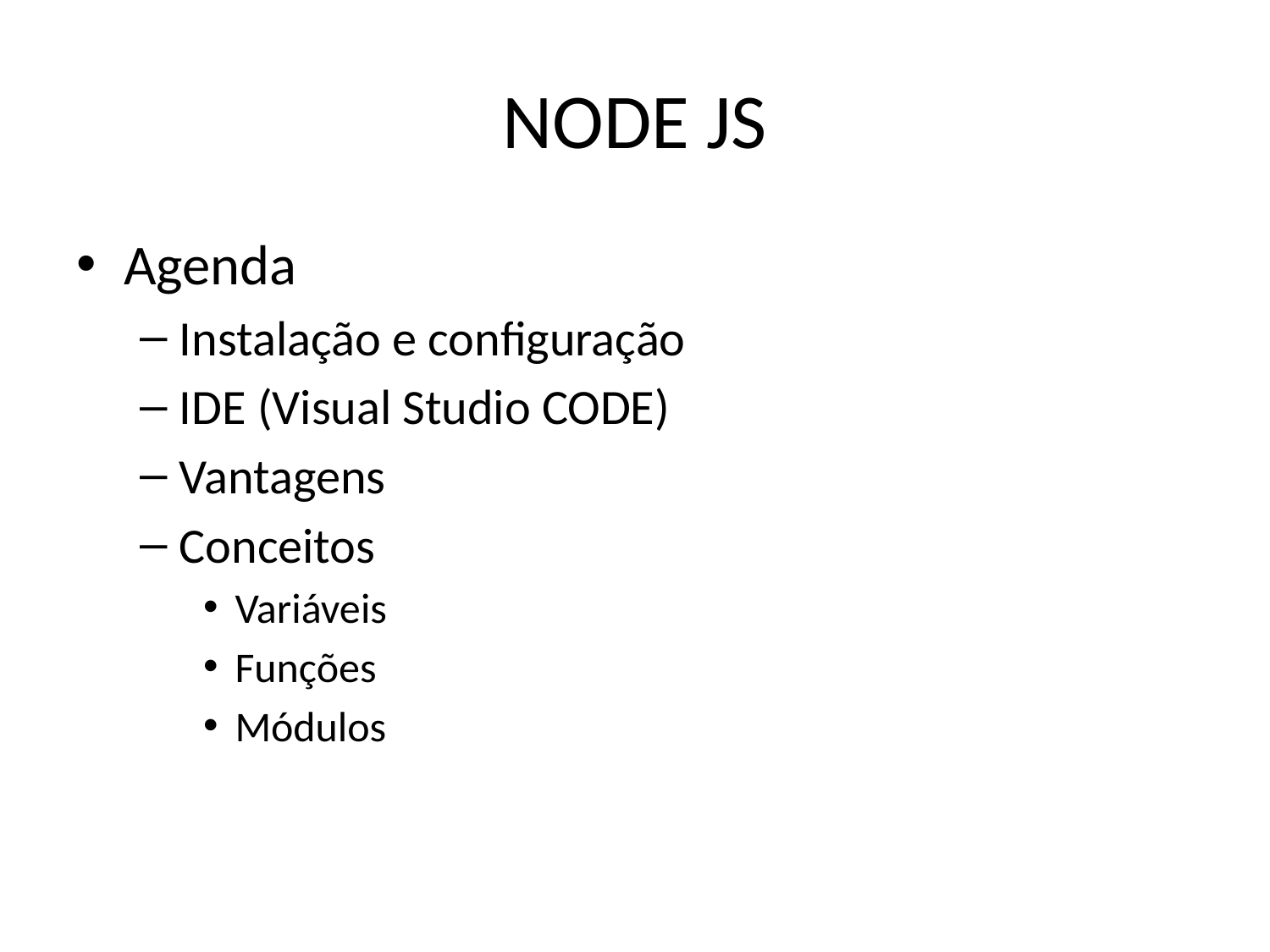

# NODE JS
Agenda
Instalação e configuração
IDE (Visual Studio CODE)
Vantagens
Conceitos
Variáveis
Funções
Módulos